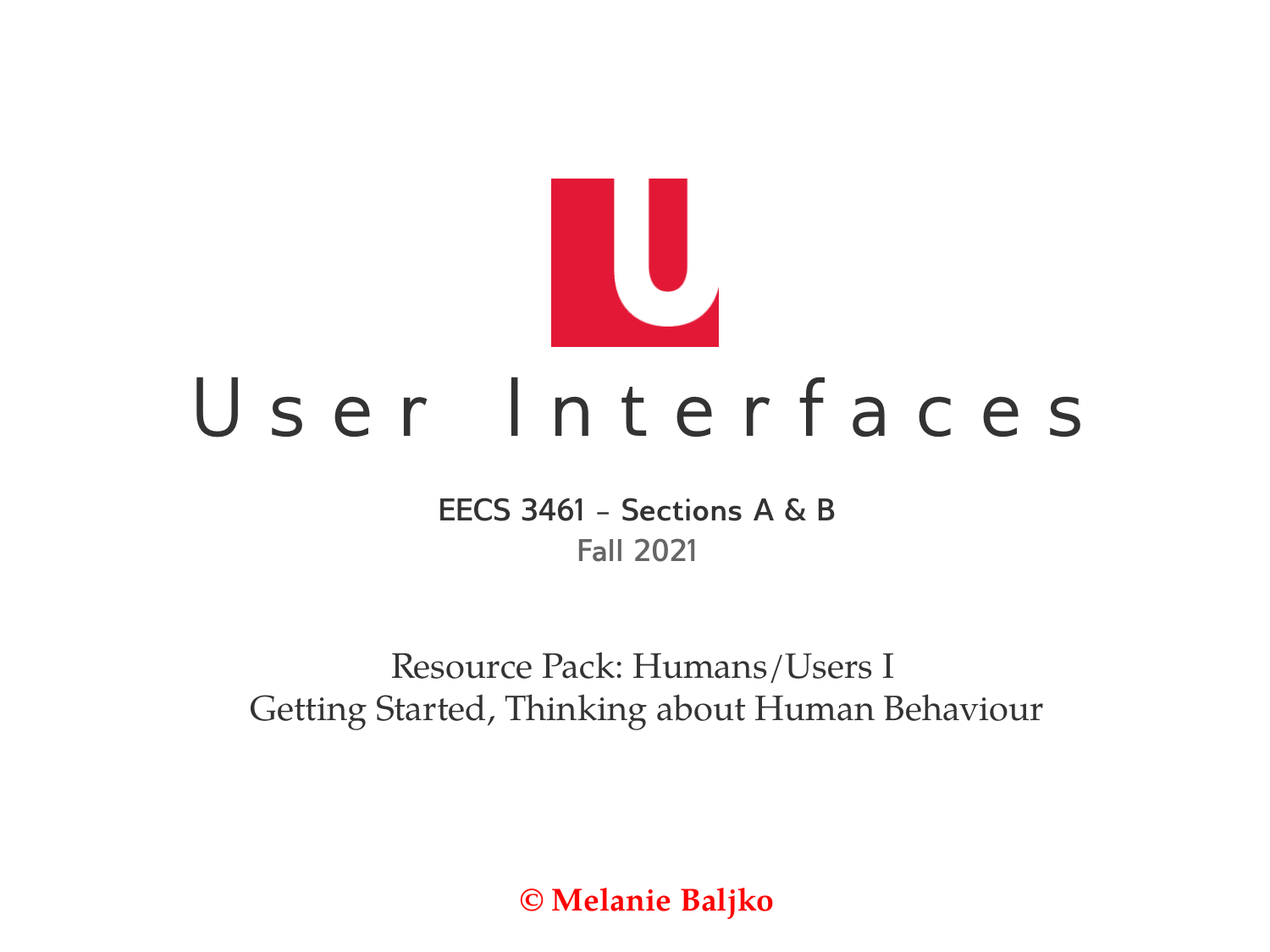

Resource Pack: Humans/Users I
Getting Started, Thinking about Human Behaviour

© Melanie Baljko